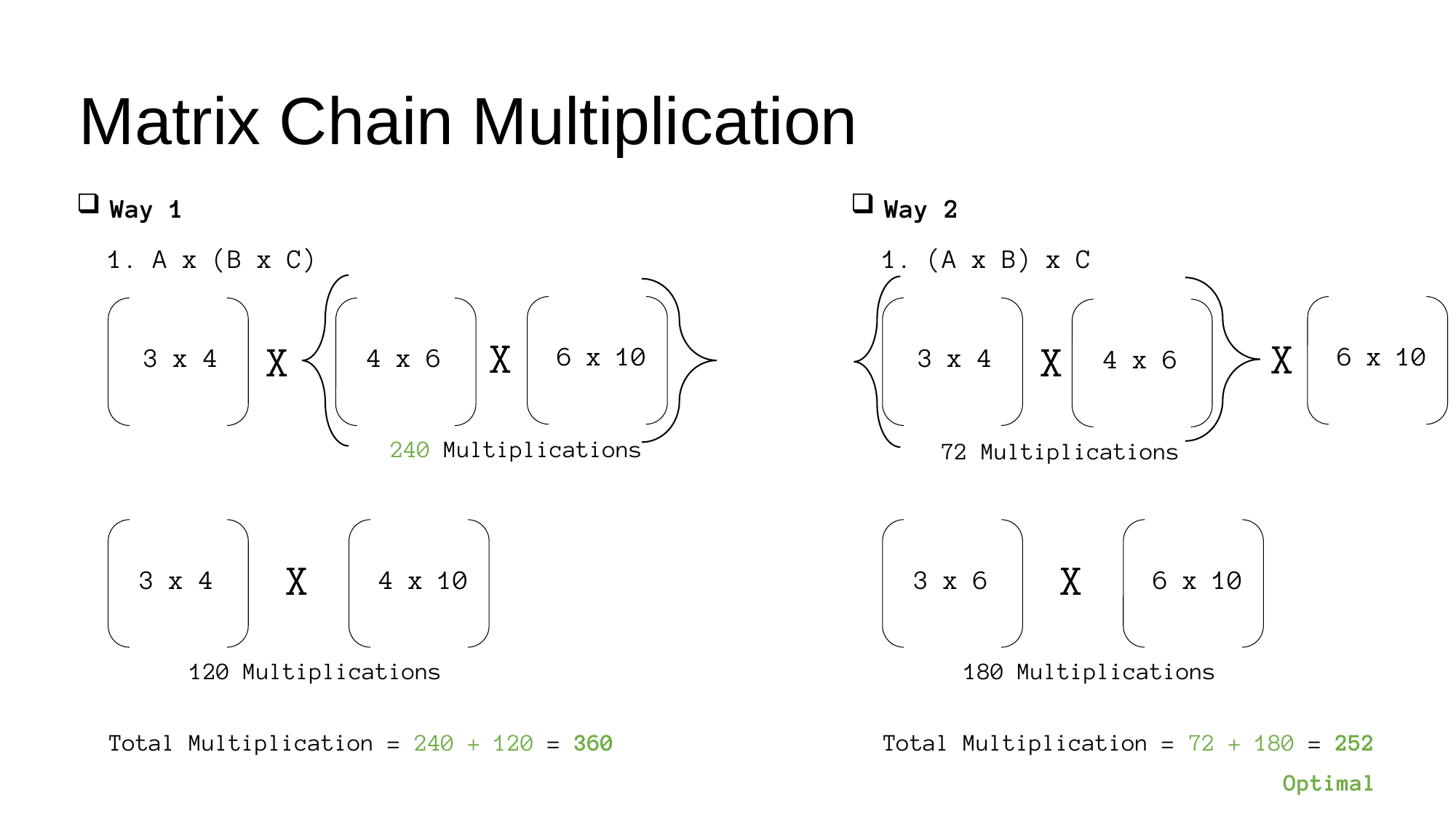

# Matrix Chain Multiplication
Way 1
Way 2
1. A x (B x C)
1. (A x B) x C

X
X
X
X
6 x 10
6 x 10
3 x 4
3 x 4
4 x 6
4 x 6
240 Multiplications
72 Multiplications

X
X
3 x 4
4 x 10
3 x 6
6 x 10
120 Multiplications
180 Multiplications
Total Multiplication = 240 + 120 = 360
Total Multiplication = 72 + 180 = 252
Optimal